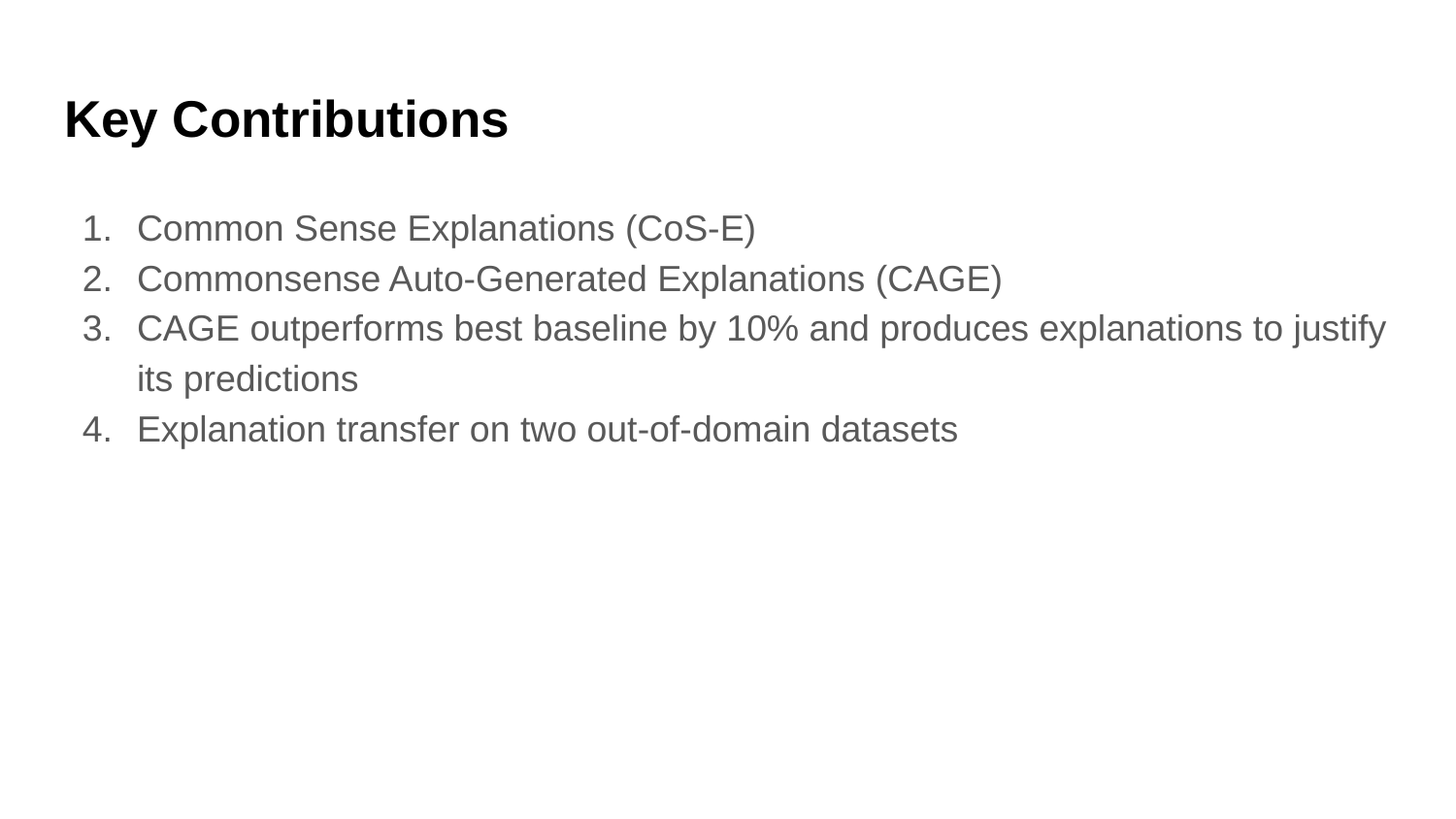

# Key Contributions

Common Sense Explanations (CoS-E)
Commonsense Auto-Generated Explanations (CAGE)
CAGE outperforms best baseline by 10% and produces explanations to justify its predictions
Explanation transfer on two out-of-domain datasets